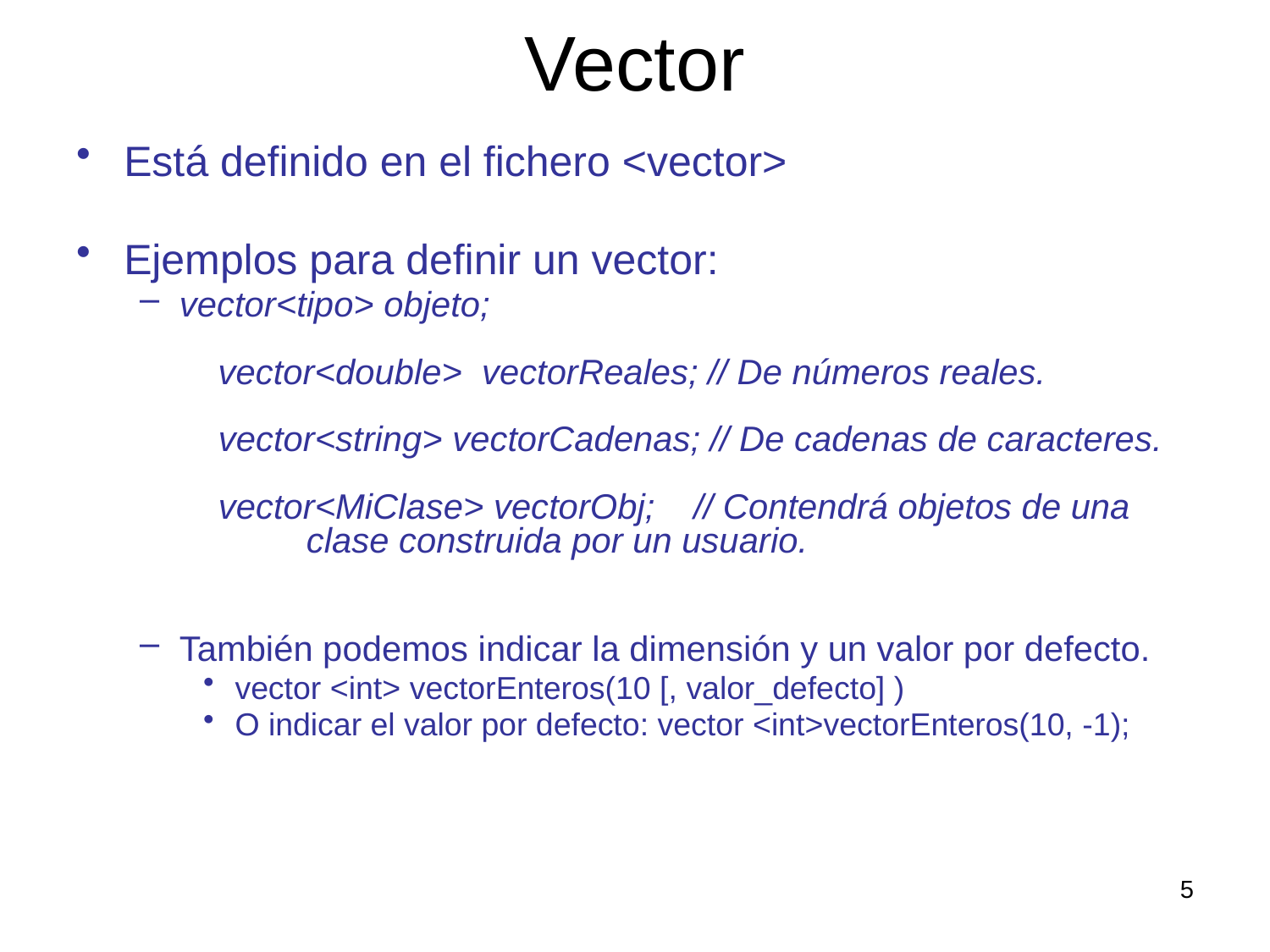

# Vector
Está definido en el fichero <vector>

Ejemplos para definir un vector:
vector<tipo> objeto;
    vector<double>  vectorReales; // De números reales.
    vector<string> vectorCadenas; // De cadenas de caracteres.
    vector<MiClase> vectorObj;    // Contendrá objetos de una 	clase construida por un usuario.

También podemos indicar la dimensión y un valor por defecto.
vector <int> vectorEnteros(10 [, valor_defecto] )
O indicar el valor por defecto: vector <int>vectorEnteros(10, -1);

5